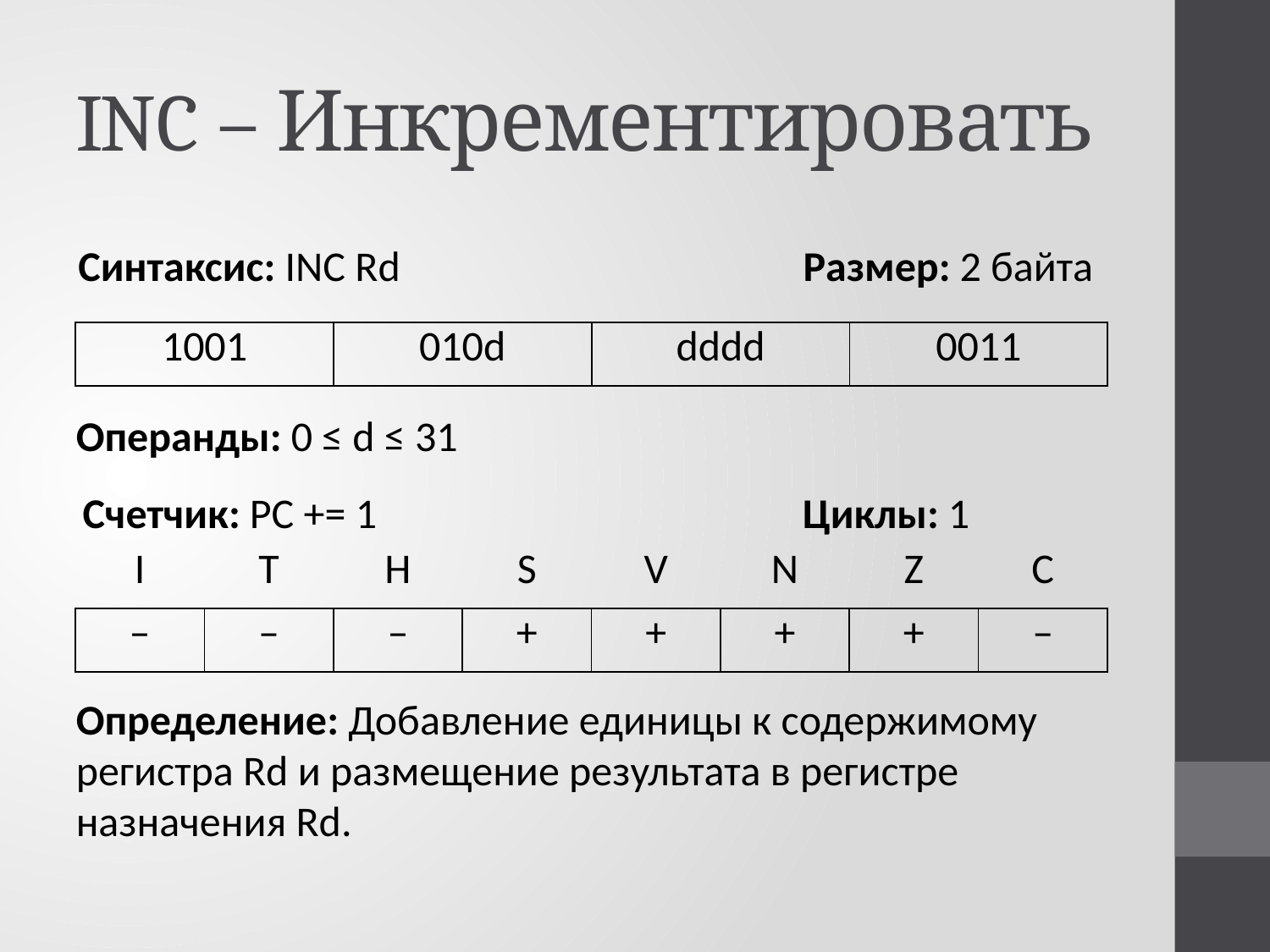

# INC – Инкрементировать
Синтаксис: INC Rd
Размер: 2 байта
| 1001 | 010d | dddd | 0011 |
| --- | --- | --- | --- |
Операнды: 0 ≤ d ≤ 31
Счетчик: PC += 1
Циклы: 1
| I | T | H | S | V | N | Z | C |
| --- | --- | --- | --- | --- | --- | --- | --- |
| – | – | – | + | + | + | + | – |
Определение: Добавление единицы к содержимому регистра Rd и размещение результата в регистре назначения Rd.